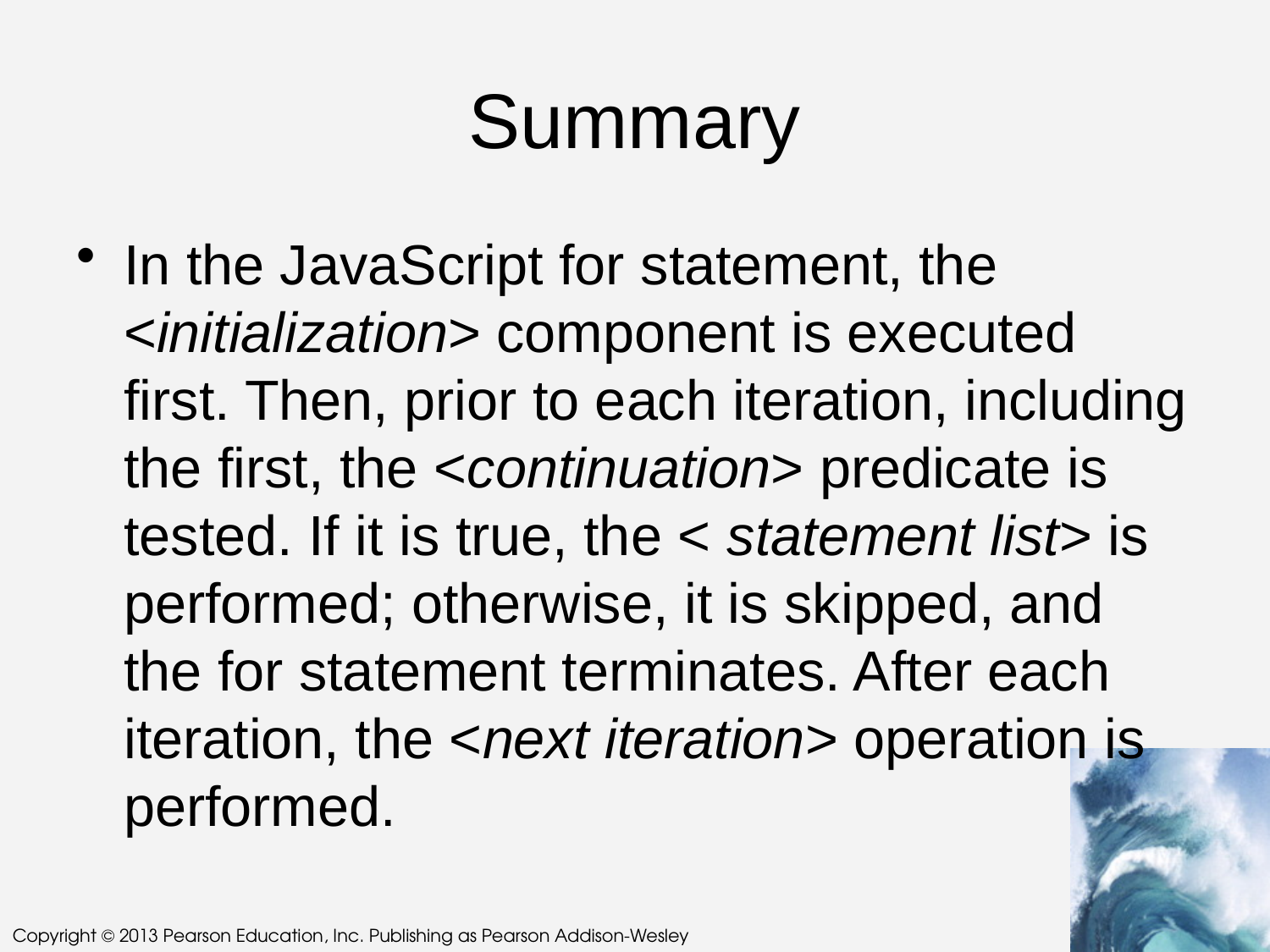

# Summary
In the JavaScript for statement, the <initialization> component is executed first. Then, prior to each iteration, including the first, the <continuation> predicate is tested. If it is true, the < statement list> is performed; otherwise, it is skipped, and the for statement terminates. After each iteration, the <next iteration> operation is performed.